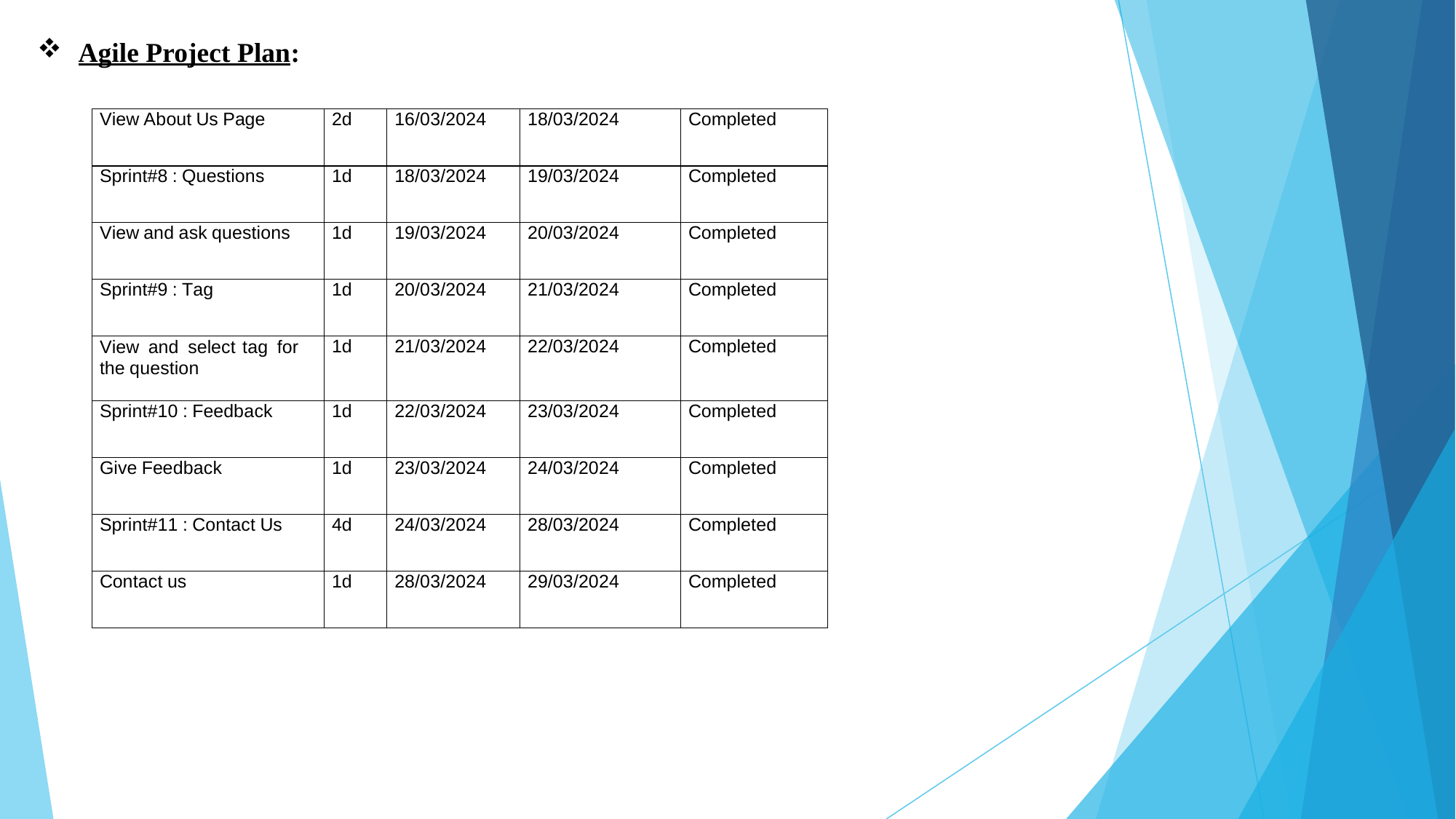

Agile Project Plan:
| View About Us Page | 2d | 16/03/2024 | 18/03/2024 | Completed |
| --- | --- | --- | --- | --- |
| Sprint#8 : Questions | 1d | 18/03/2024 | 19/03/2024 | Completed |
| View and ask questions | 1d | 19/03/2024 | 20/03/2024 | Completed |
| Sprint#9 : Tag | 1d | 20/03/2024 | 21/03/2024 | Completed |
| View and select tag for the question | 1d | 21/03/2024 | 22/03/2024 | Completed |
| Sprint#10 : Feedback | 1d | 22/03/2024 | 23/03/2024 | Completed |
| Give Feedback | 1d | 23/03/2024 | 24/03/2024 | Completed |
| Sprint#11 : Contact Us | 4d | 24/03/2024 | 28/03/2024 | Completed |
| Contact us | 1d | 28/03/2024 | 29/03/2024 | Completed |